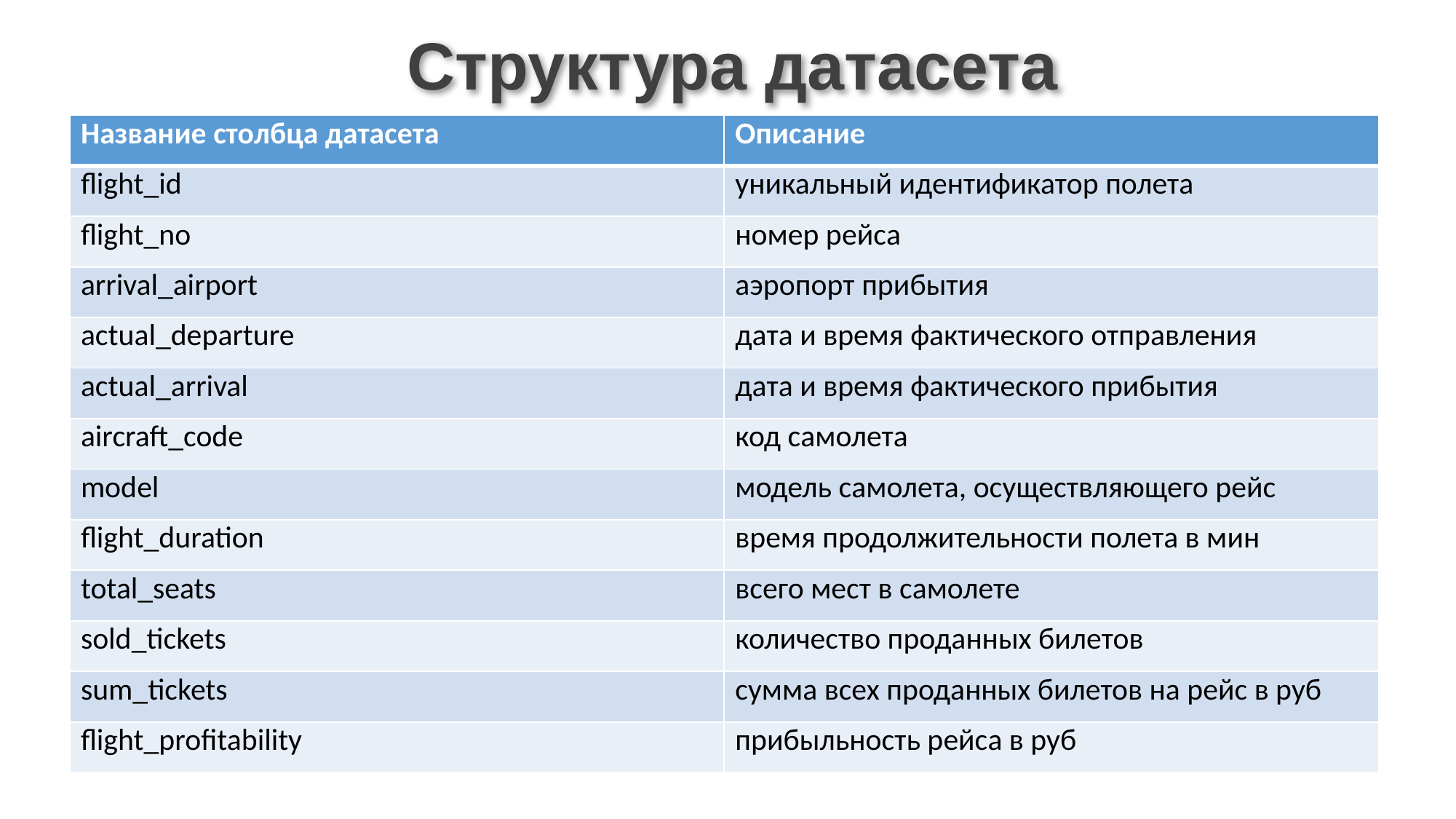

# Структура датасета
| Название столбца датасета | Описание |
| --- | --- |
| flight\_id | уникальный идентификатор полета |
| flight\_no | номер рейса |
| arrival\_airport | аэропорт прибытия |
| actual\_departure | дата и время фактического отправления |
| actual\_arrival | дата и время фактического прибытия |
| aircraft\_code | код самолета |
| model | модель самолета, осуществляющего рейс |
| flight\_duration | время продолжительности полета в мин |
| total\_seats | всего мест в самолете |
| sold\_tickets | количество проданных билетов |
| sum\_tickets | сумма всех проданных билетов на рейс в руб |
| flight\_profitability | прибыльность рейса в руб |